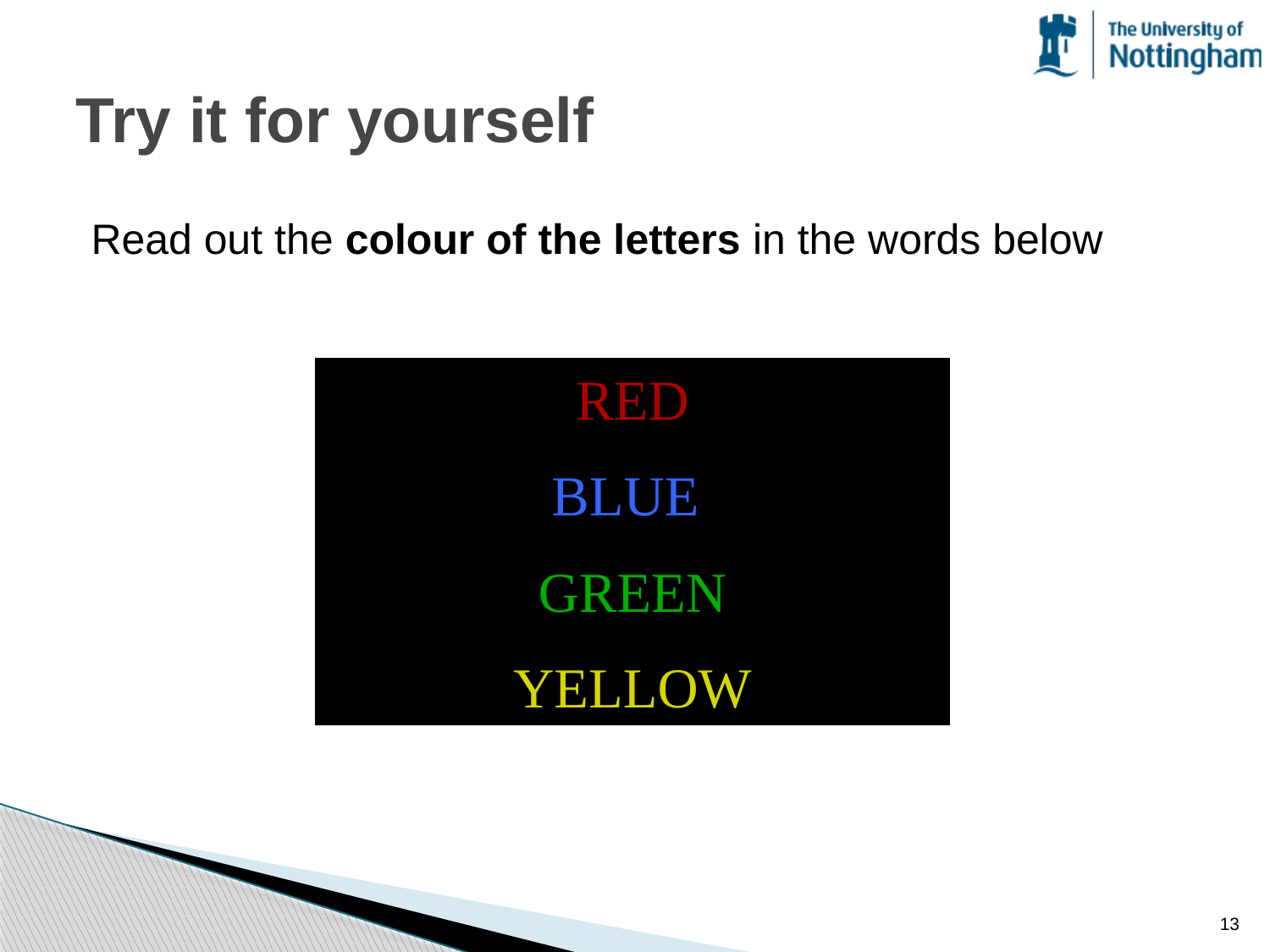

# Try it for yourself
Read out the colour of the letters in the words below
RED
BLUE
GREEN
YELLOW
13